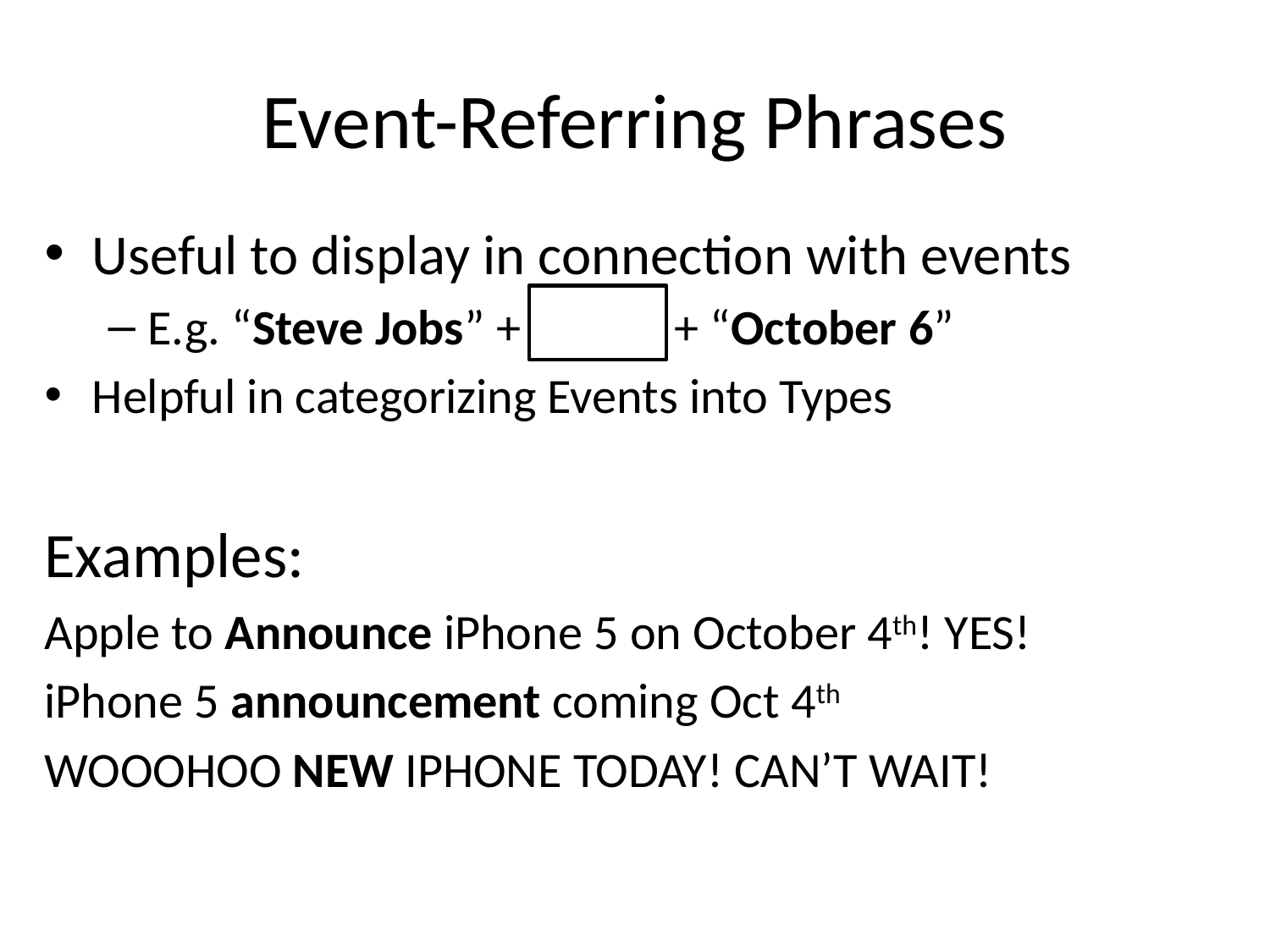

# Event-Referring Phrases
Useful to display in connection with events
E.g. “Steve Jobs” + “died” + “October 6”
Helpful in categorizing Events into Types

Examples:
Apple to Announce iPhone 5 on October 4th! YES!
iPhone 5 announcement coming Oct 4th
WOOOHOO NEW IPHONE TODAY! CAN’T WAIT!